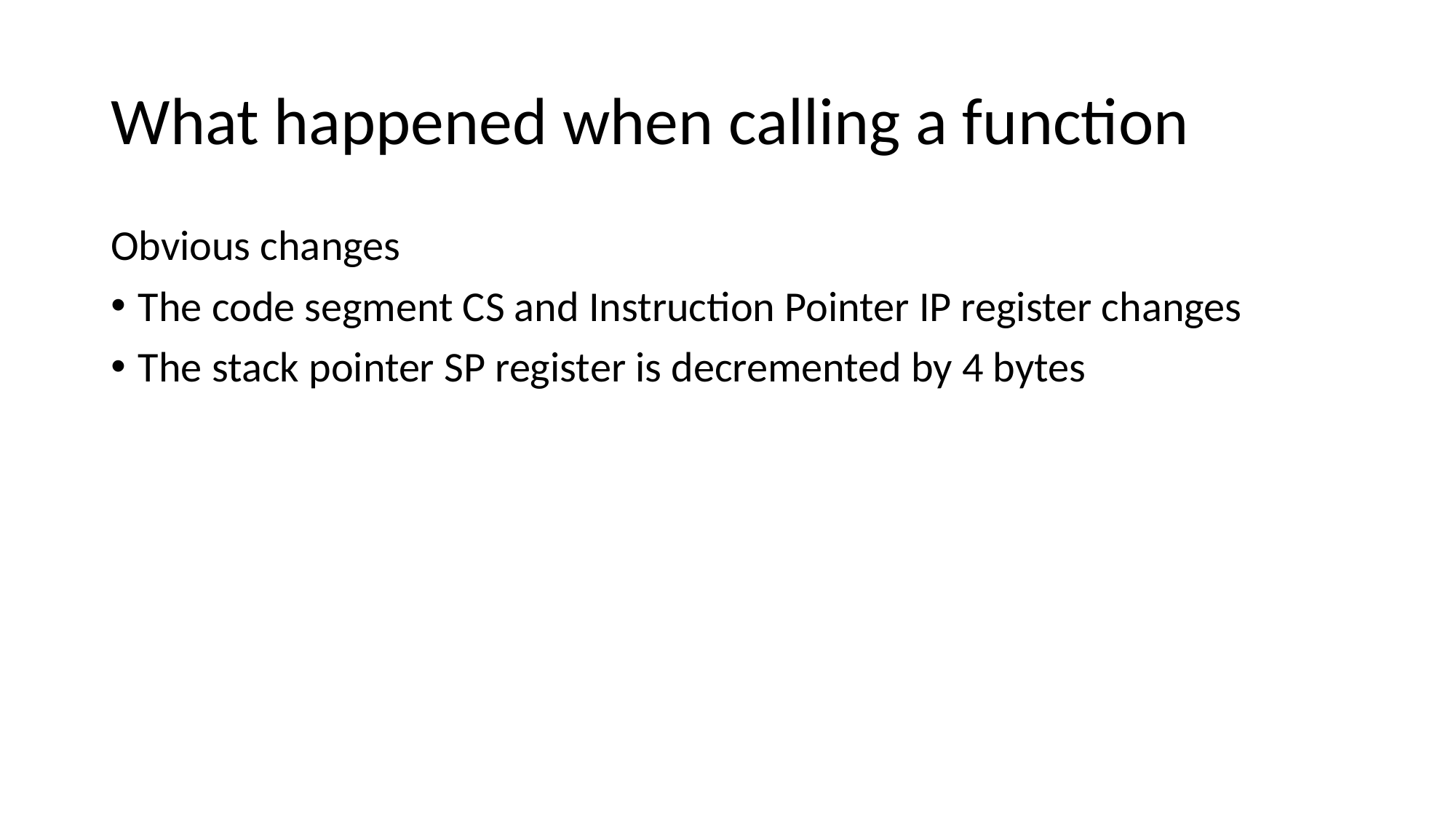

# What happened when calling a function
Obvious changes
The code segment CS and Instruction Pointer IP register changes
The stack pointer SP register is decremented by 4 bytes